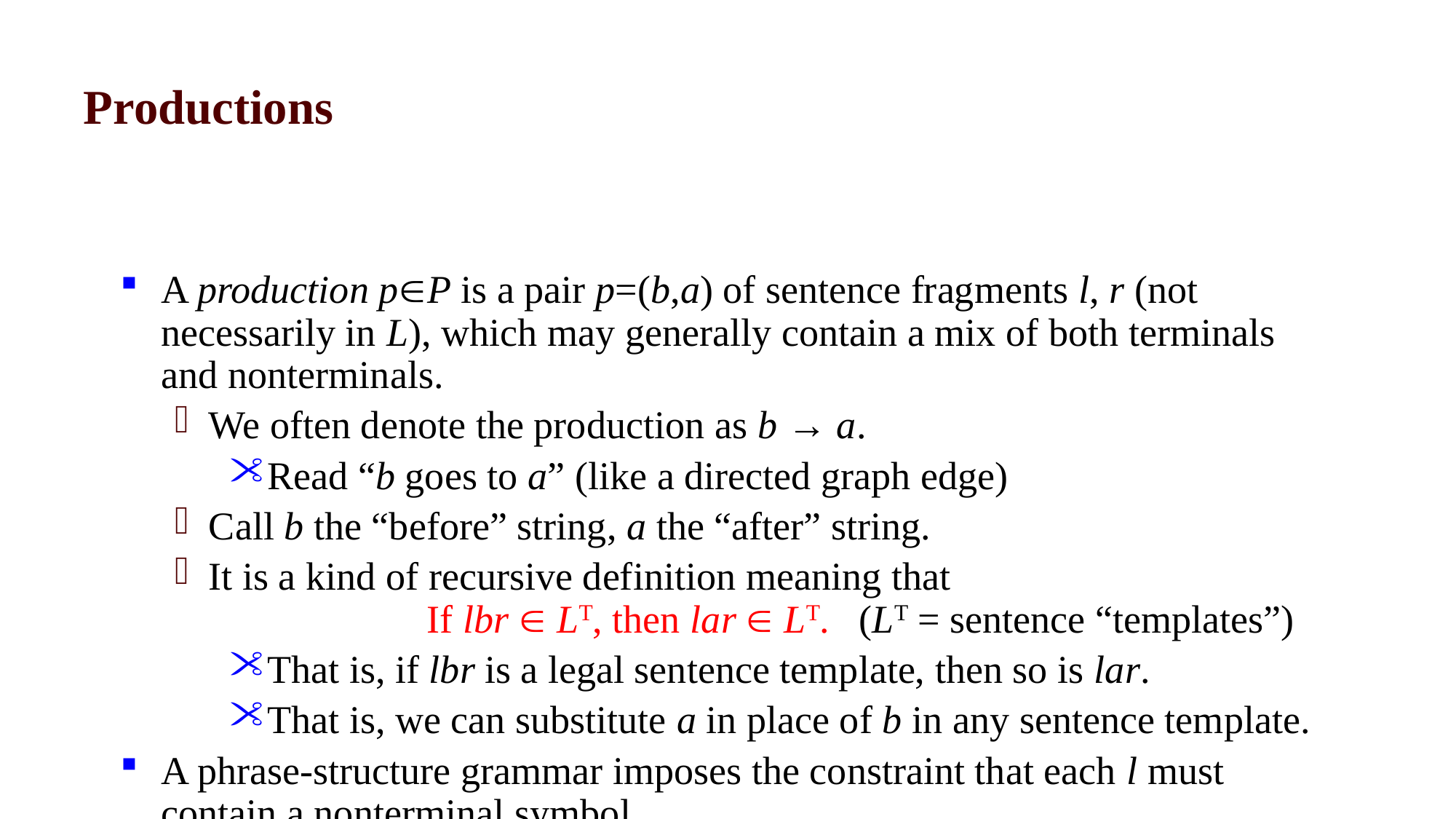

# Productions
A production p∈P is a pair p=(b,a) of sentence fragments l, r (not necessarily in L), which may generally contain a mix of both terminals and nonterminals.
We often denote the production as b → a.
Read “b goes to a” (like a directed graph edge)
Call b the “before” string, a the “after” string.
It is a kind of recursive definition meaning that
		If lbr ∈ LT, then lar ∈ LT.   (LT = sentence “templates”)
That is, if lbr is a legal sentence template, then so is lar.
That is, we can substitute a in place of b in any sentence template.
A phrase-structure grammar imposes the constraint that each l must contain a nonterminal symbol.